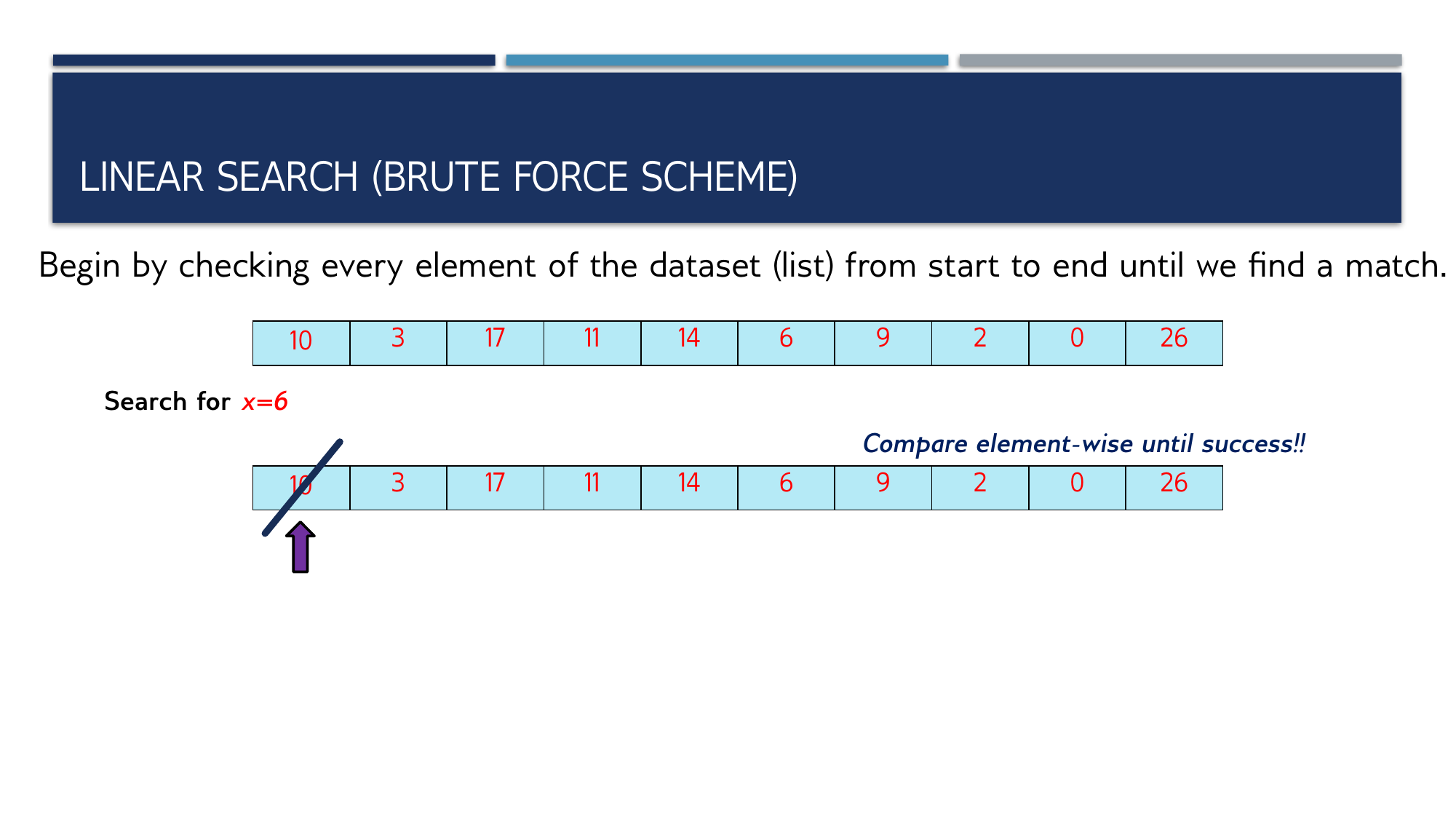

# Linear search (Brute force scheme)
Begin by checking every element of the dataset (list) from start to end until we find a match.
| 10 | 3 | 17 | 11 | 14 | 6 | 9 | 2 | 0 | 26 |
| --- | --- | --- | --- | --- | --- | --- | --- | --- | --- |
Search for x=6
Compare element-wise until success!!
| 10 | 3 | 17 | 11 | 14 | 6 | 9 | 2 | 0 | 26 |
| --- | --- | --- | --- | --- | --- | --- | --- | --- | --- |